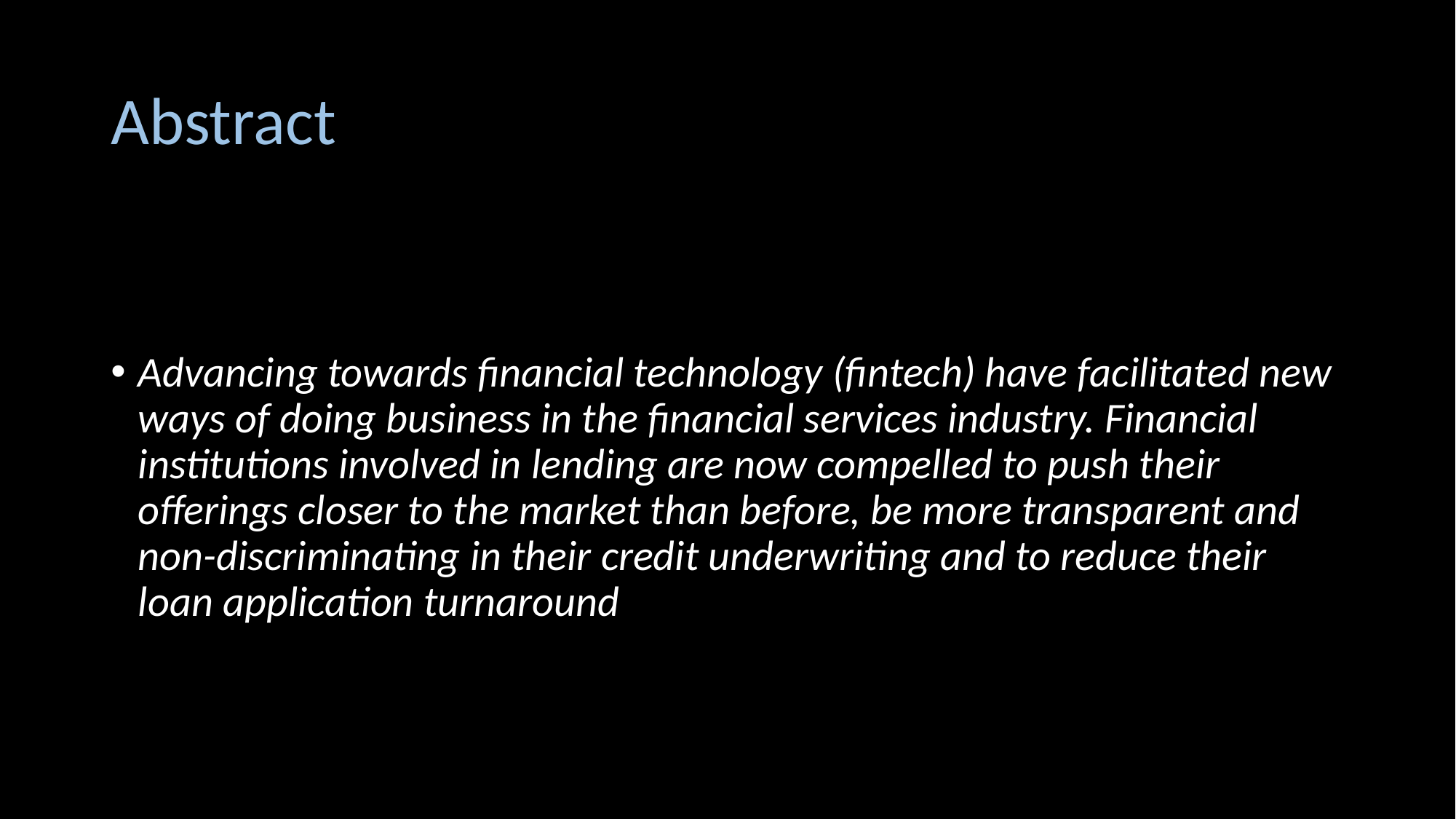

# Abstract

Advancing towards financial technology (fintech) have facilitated new ways of doing business in the financial services industry. Financial institutions involved in lending are now compelled to push their offerings closer to the market than before, be more transparent and non-discriminating in their credit underwriting and to reduce their loan application turnaround